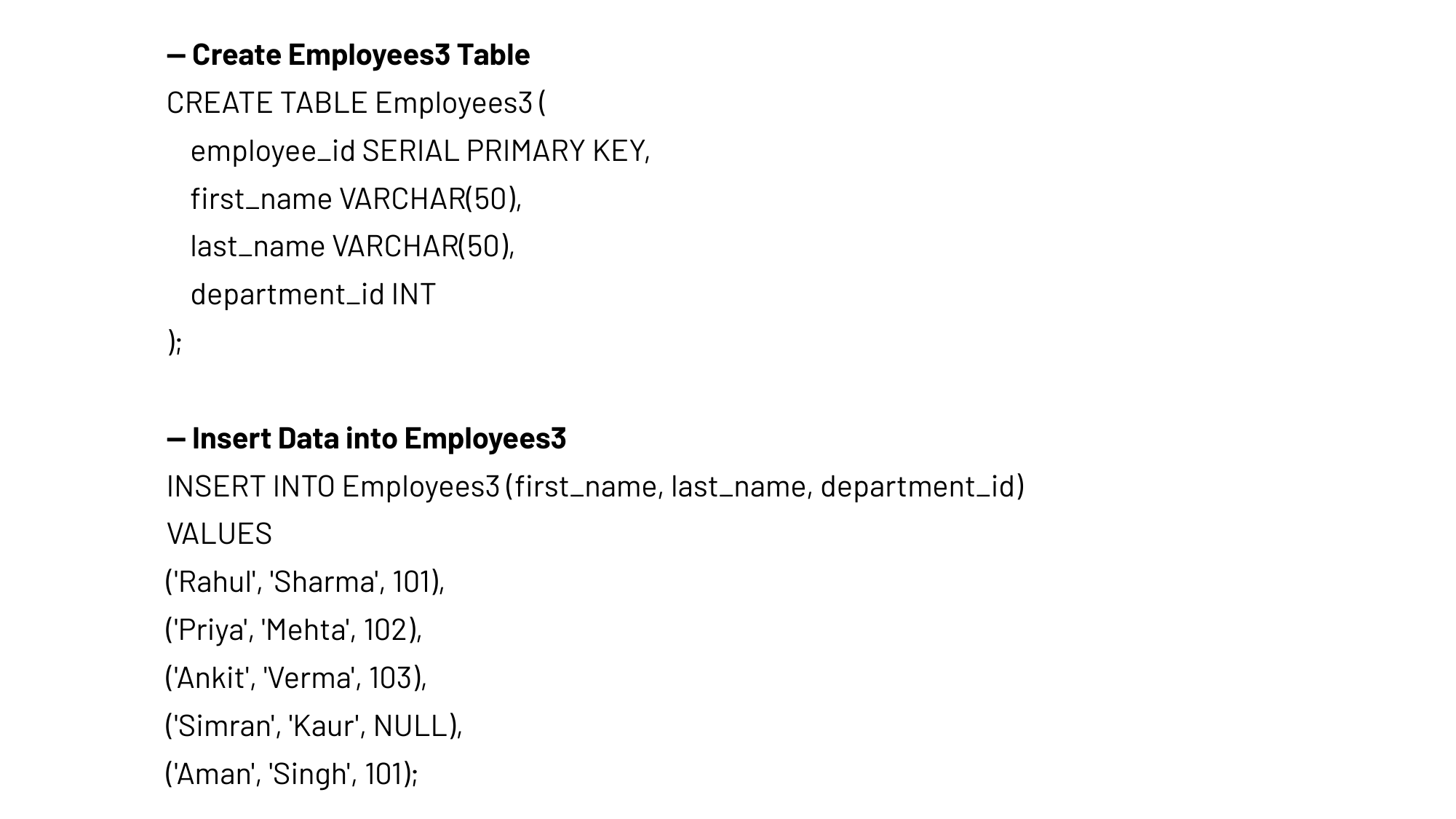

-- Create Employees3 Table
CREATE TABLE Employees3 (
    employee_id SERIAL PRIMARY KEY,
    first_name VARCHAR(50),
    last_name VARCHAR(50),
    department_id INT
);

-- Insert Data into Employees3
INSERT INTO Employees3 (first_name, last_name, department_id)
VALUES
('Rahul', 'Sharma', 101),
('Priya', 'Mehta', 102),
('Ankit', 'Verma', 103),
('Simran', 'Kaur', NULL),
('Aman', 'Singh', 101);